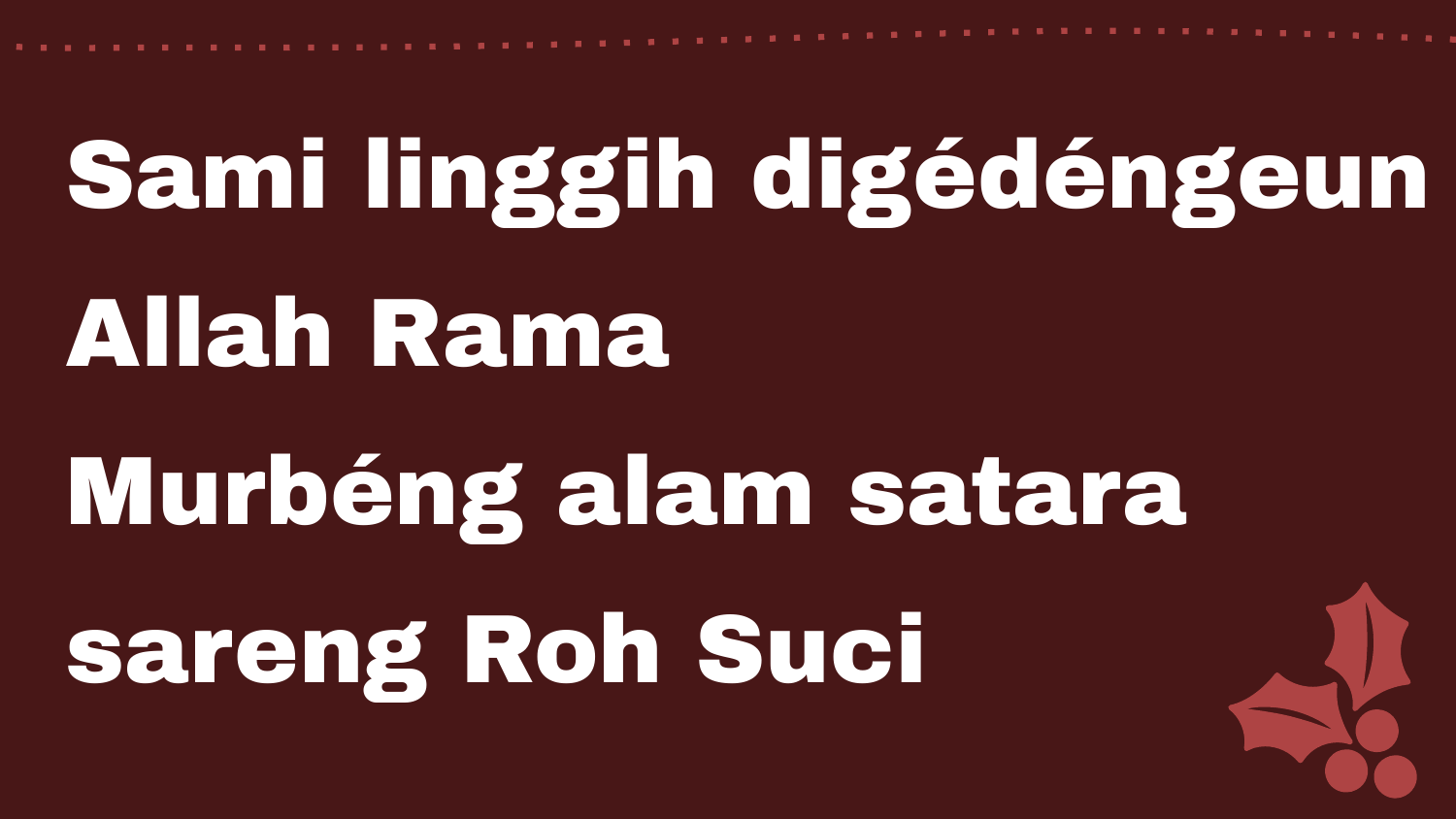

Sami linggih digédéngeun
Allah Rama
Murbéng alam satara
sareng Roh Suci